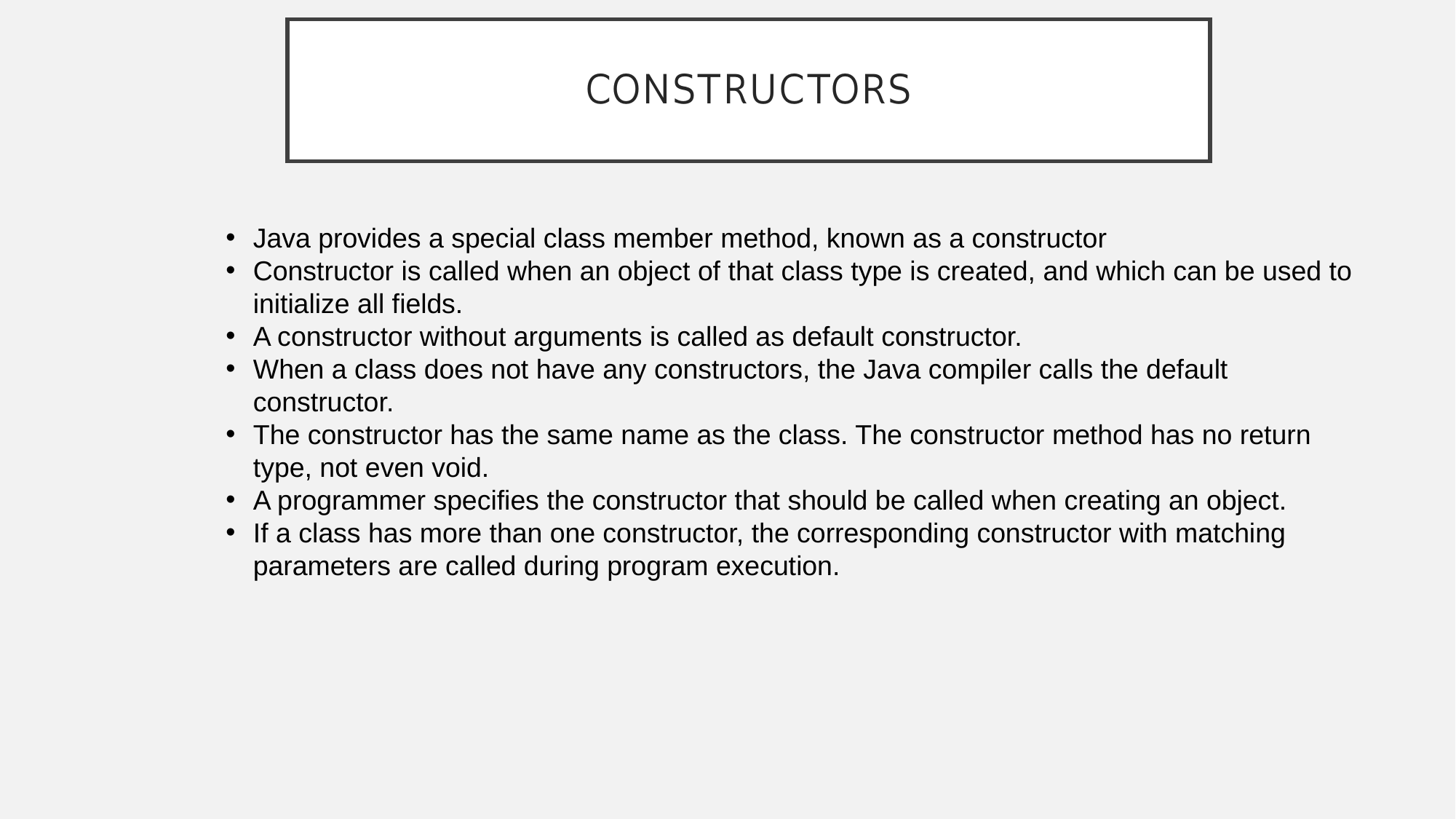

# constructors
Java provides a special class member method, known as a constructor
Constructor is called when an object of that class type is created, and which can be used to initialize all fields.
A constructor without arguments is called as default constructor.
When a class does not have any constructors, the Java compiler calls the default constructor.
The constructor has the same name as the class. The constructor method has no return type, not even void.
A programmer specifies the constructor that should be called when creating an object.
If a class has more than one constructor, the corresponding constructor with matching parameters are called during program execution.